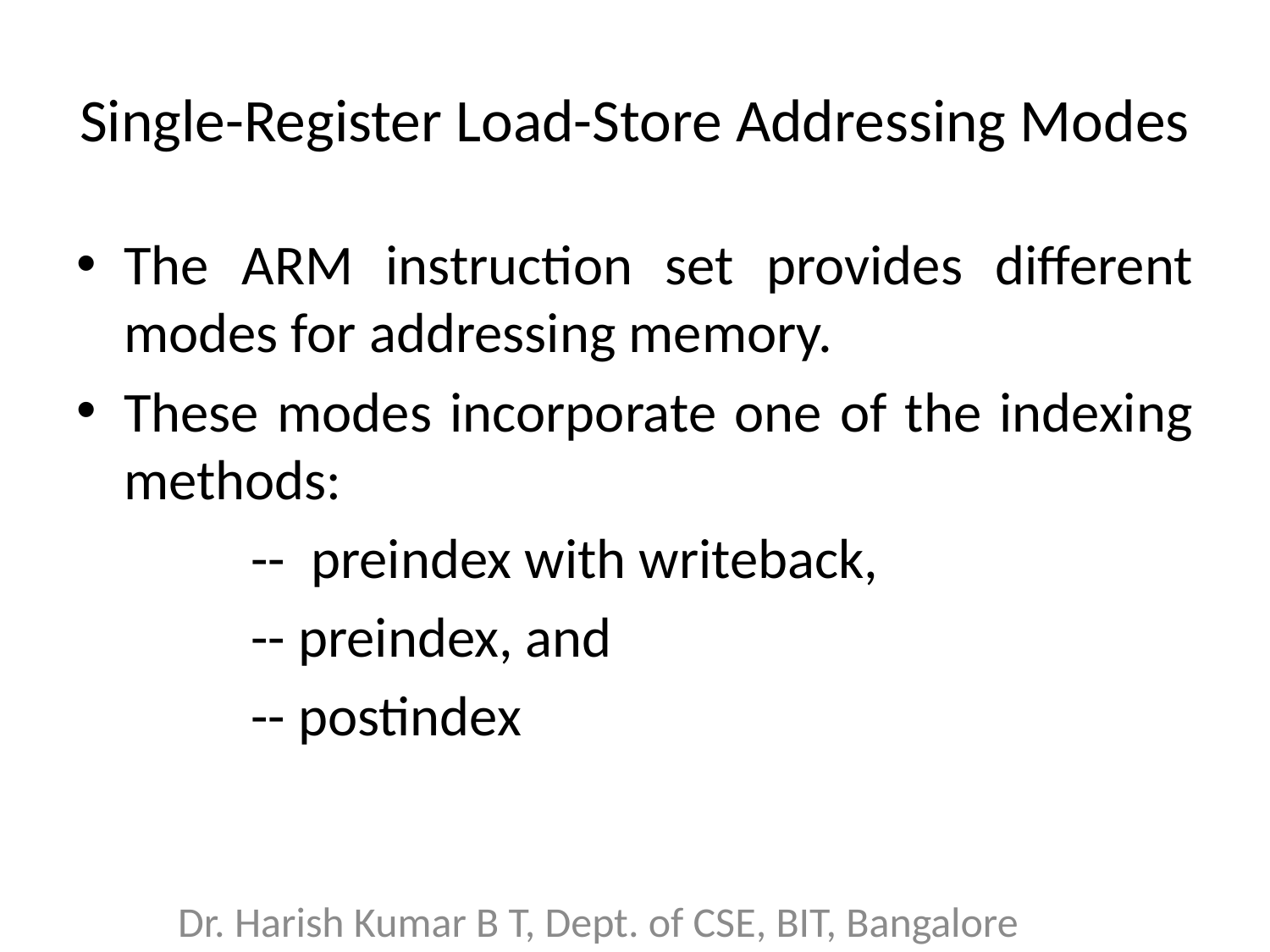

# Single-Register Load-Store Addressing Modes
The ARM instruction set provides different modes for addressing memory.
These modes incorporate one of the indexing methods:
		--  preindex with writeback,
		-- preindex, and
		-- postindex